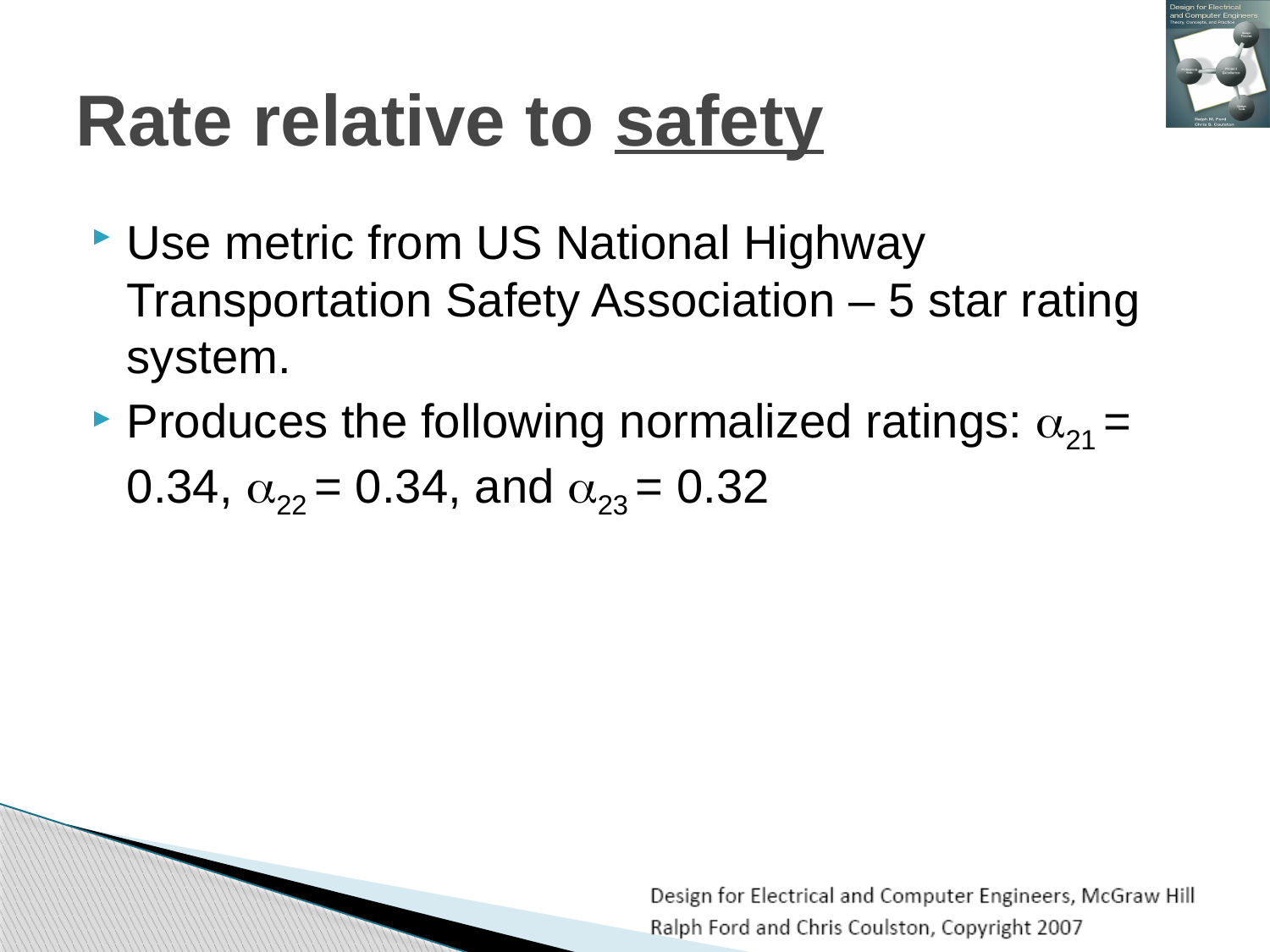

# Rate relative to safety
Use metric from US National Highway Transportation Safety Association – 5 star rating system.
Produces the following normalized ratings: α21 = 0.34, α22 = 0.34, and α23 = 0.32